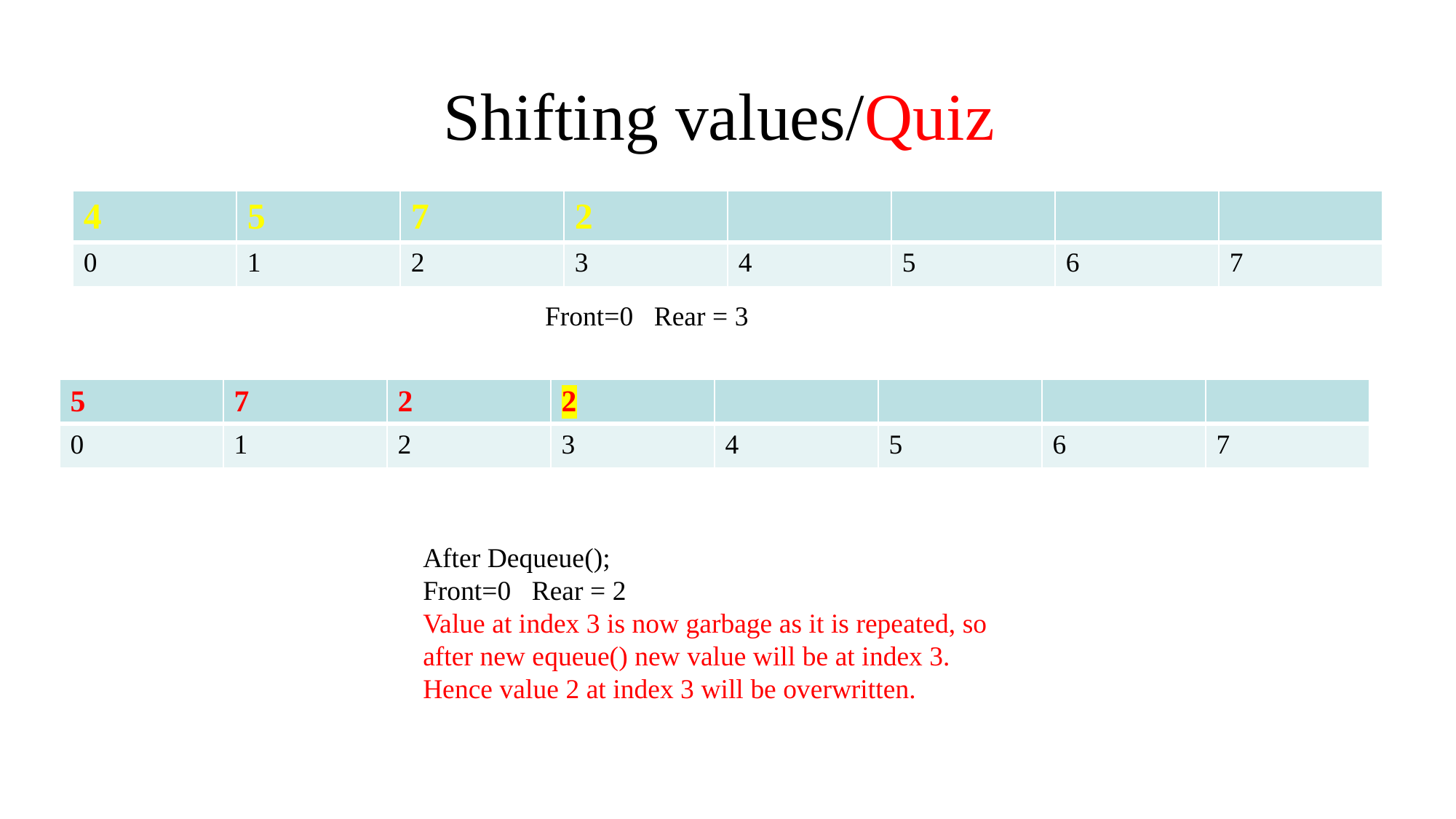

# Shifting values/Quiz
| 4 | 5 | 7 | 2 |  |  |  |  |
| --- | --- | --- | --- | --- | --- | --- | --- |
| 0 | 1 | 2 | 3 | 4 | 5 | 6 | 7 |
Front=0   Rear = 3
| 5 | 7 | 2 | 2 |  |  |  |  |
| --- | --- | --- | --- | --- | --- | --- | --- |
| 0 | 1 | 2 | 3 | 4 | 5 | 6 | 7 |
After Dequeue();
Front=0   Rear = 2
Value at index 3 is now garbage as it is repeated, so after new equeue() new value will be at index 3. Hence value 2 at index 3 will be overwritten.